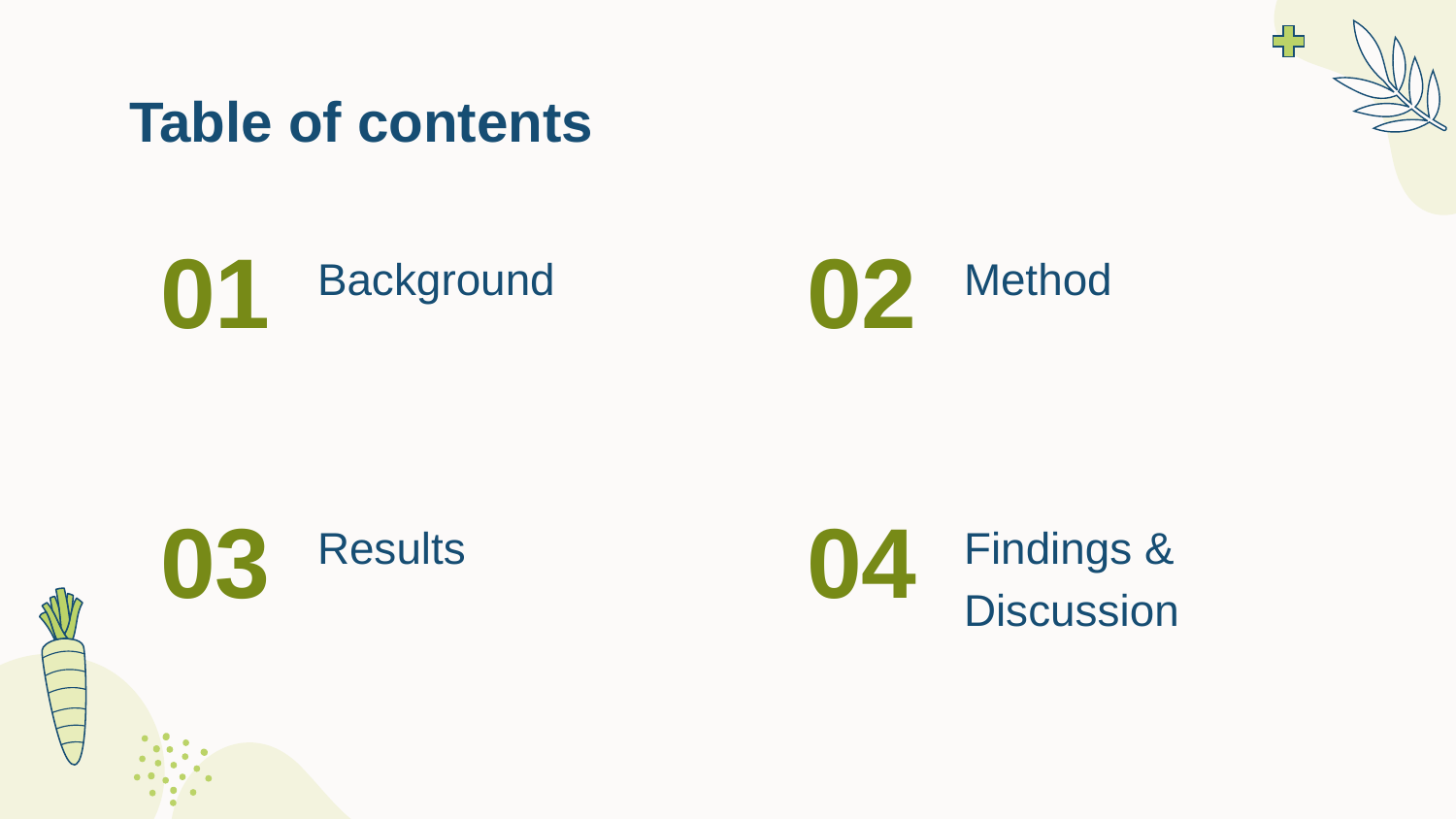

# Table of contents
01
Background
02
Method
03
Results
04
Findings & Discussion